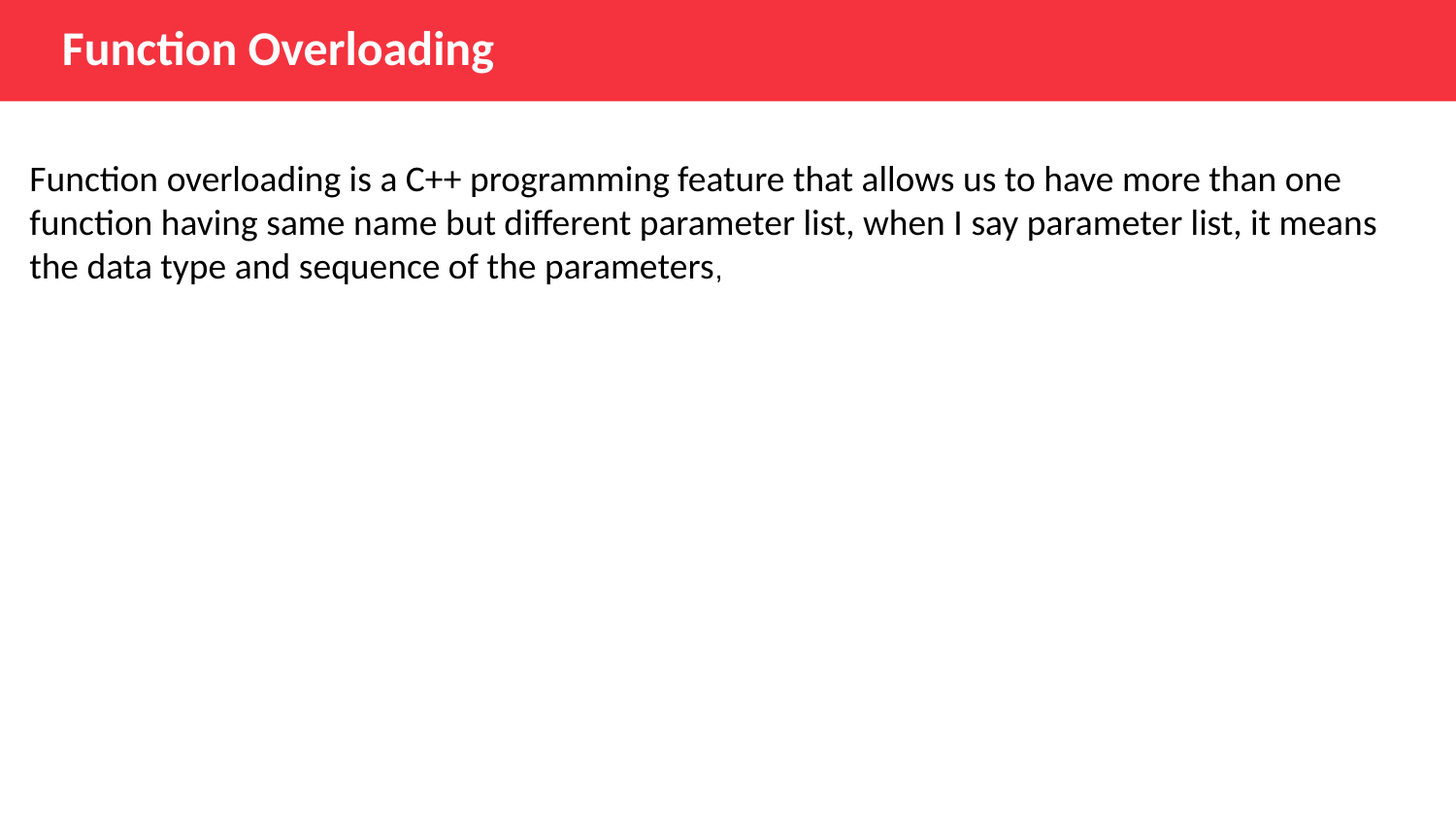

Function Overloading

Function overloading is a C++ programming feature that allows us to have more than one function having same name but different parameter list, when I say parameter list, it means the data type and sequence of the parameters,